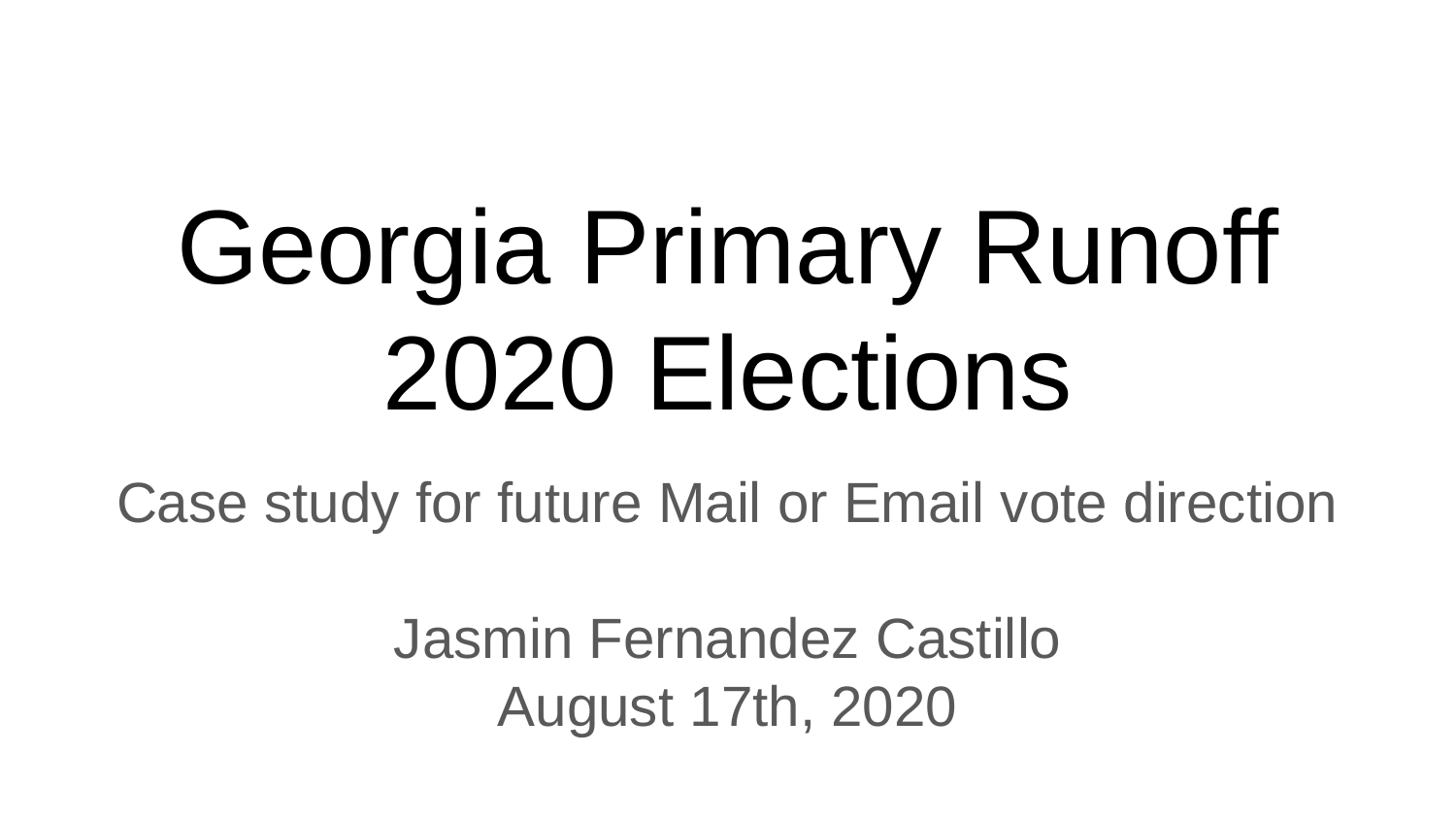

# Georgia Primary Runoff 2020 Elections
Case study for future Mail or Email vote direction

Jasmin Fernandez Castillo
August 17th, 2020